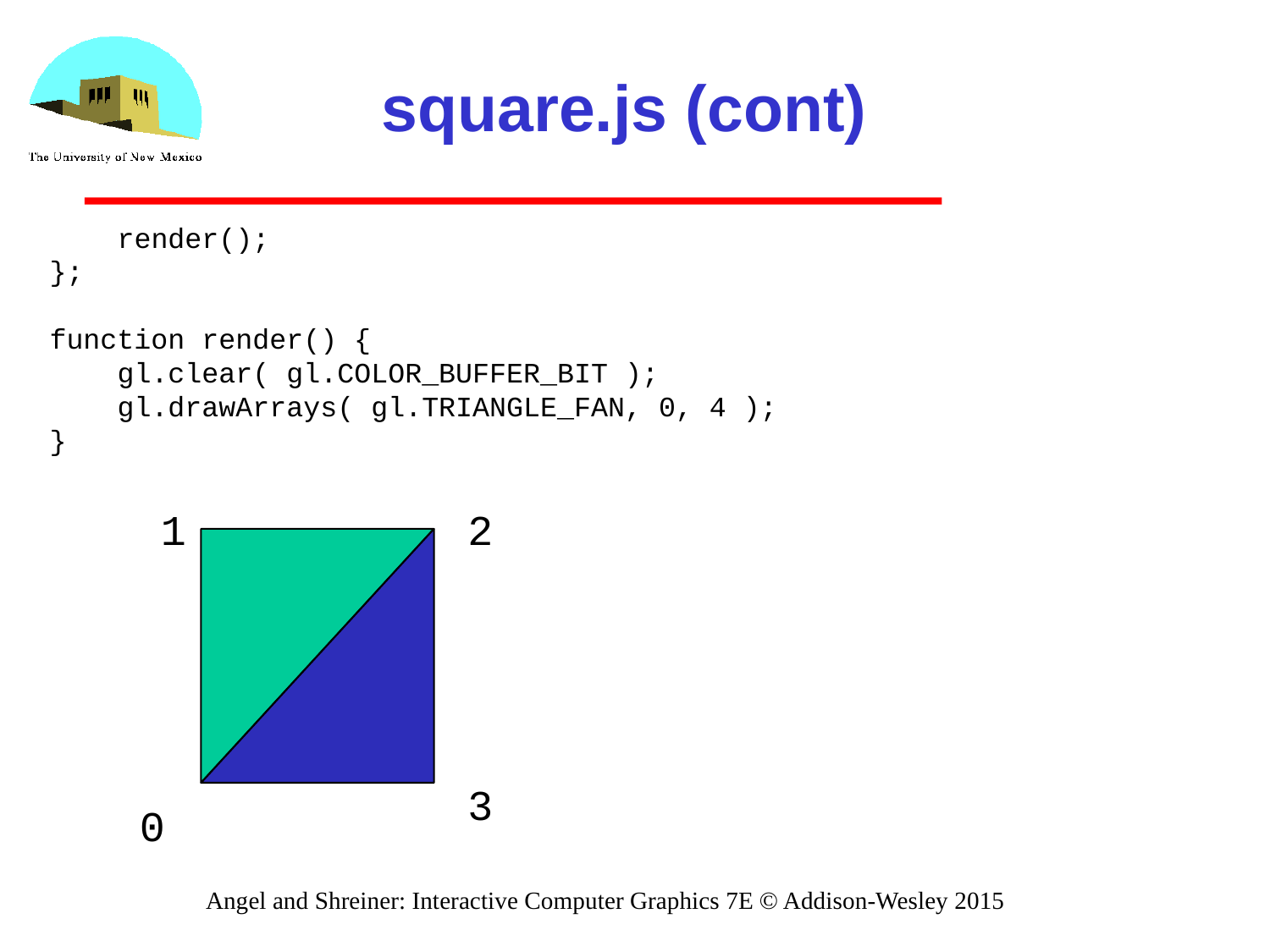

# square.js (cont)

    render();
};

function render() {
    gl.clear( gl.COLOR_BUFFER_BIT );
    gl.drawArrays( gl.TRIANGLE_FAN, 0, 4 );
}
1
2

3
0
Angel and Shreiner: Interactive Computer Graphics 7E © Addison-Wesley 2015